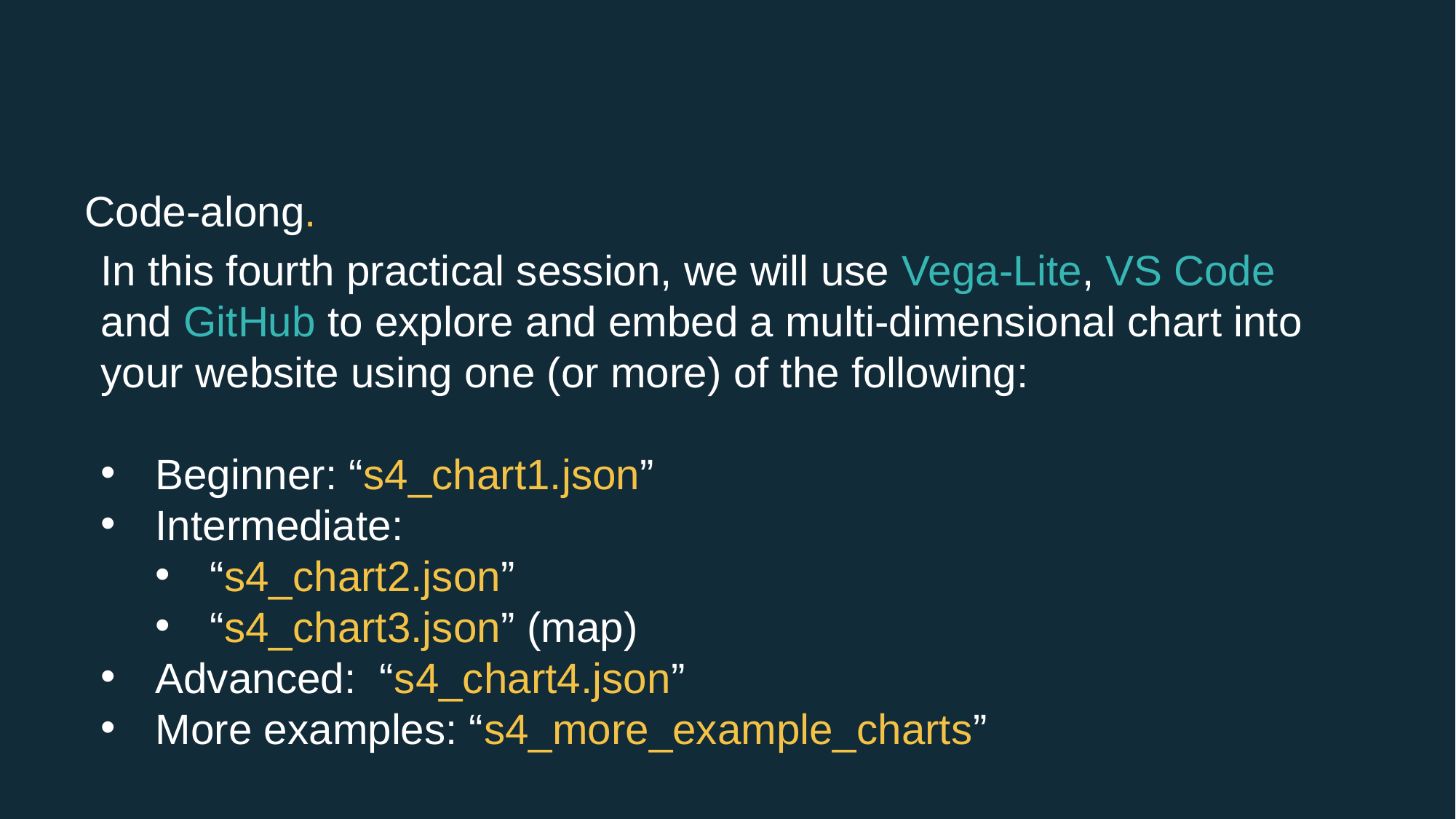

# Code-along.
In this fourth practical session, we will use Vega-Lite, VS Code and GitHub to explore and embed a multi-dimensional chart into your website using one (or more) of the following:

Beginner: “s4_chart1.json”
Intermediate:
“s4_chart2.json”
“s4_chart3.json” (map)
Advanced:  “s4_chart4.json”
More examples: “s4_more_example_charts”